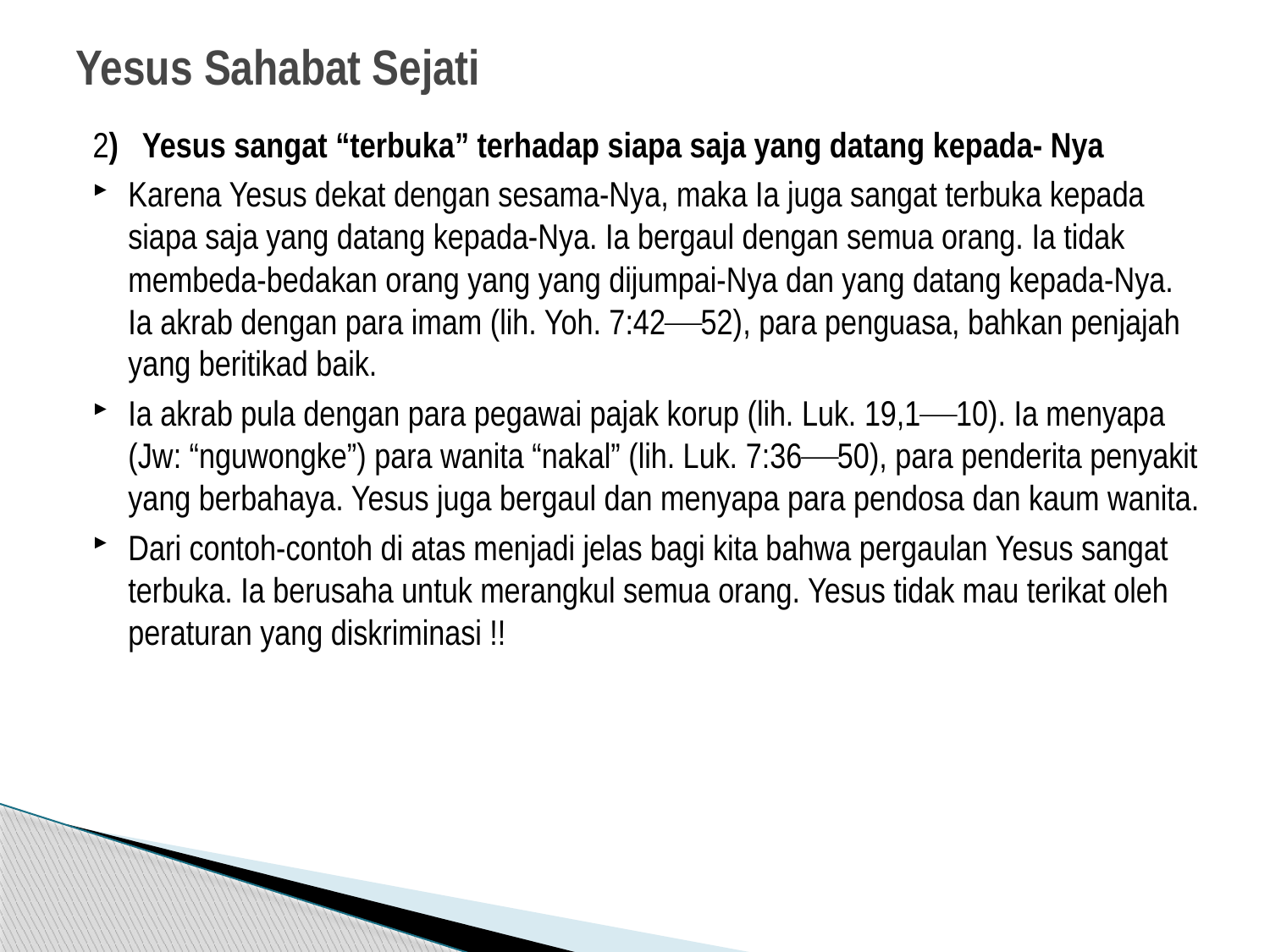

# Yesus Sahabat Sejati
2)   Yesus sangat “terbuka” terhadap siapa saja yang datang kepada- Nya
Karena Yesus dekat dengan sesama-Nya, maka Ia juga sangat terbuka kepada siapa saja yang datang kepada-Nya. Ia bergaul dengan semua orang. Ia tidak membeda-bedakan orang yang yang dijumpai-Nya dan yang datang kepada-Nya. Ia akrab dengan para imam (lih. Yoh. 7:42⎯52), para penguasa, bahkan penjajah yang beritikad baik.
Ia akrab pula dengan para pegawai pajak korup (lih. Luk. 19,1⎯10). Ia menyapa (Jw: “nguwongke”) para wanita “nakal” (lih. Luk. 7:36⎯50), para penderita penyakit yang berbahaya. Yesus juga bergaul dan menyapa para pendosa dan kaum wanita.
Dari contoh-contoh di atas menjadi jelas bagi kita bahwa pergaulan Yesus sangat terbuka. Ia berusaha untuk merangkul semua orang. Yesus tidak mau terikat oleh peraturan yang diskriminasi !!